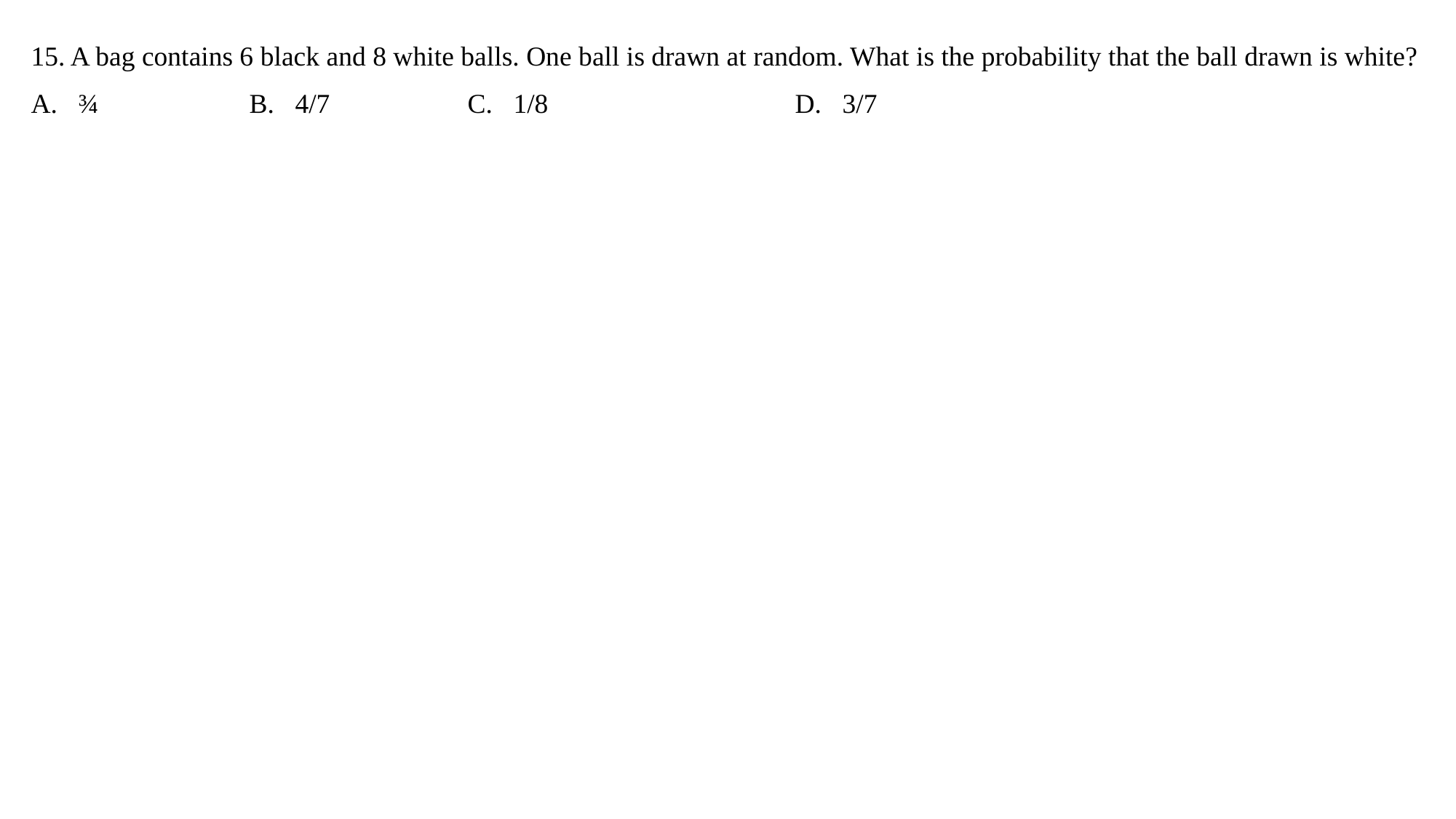

15. A bag contains 6 black and 8 white balls. One ball is drawn at random. What is the probability that the ball drawn is white?
A.   ¾		B.   4/7		C.   1/8			D.   3/7